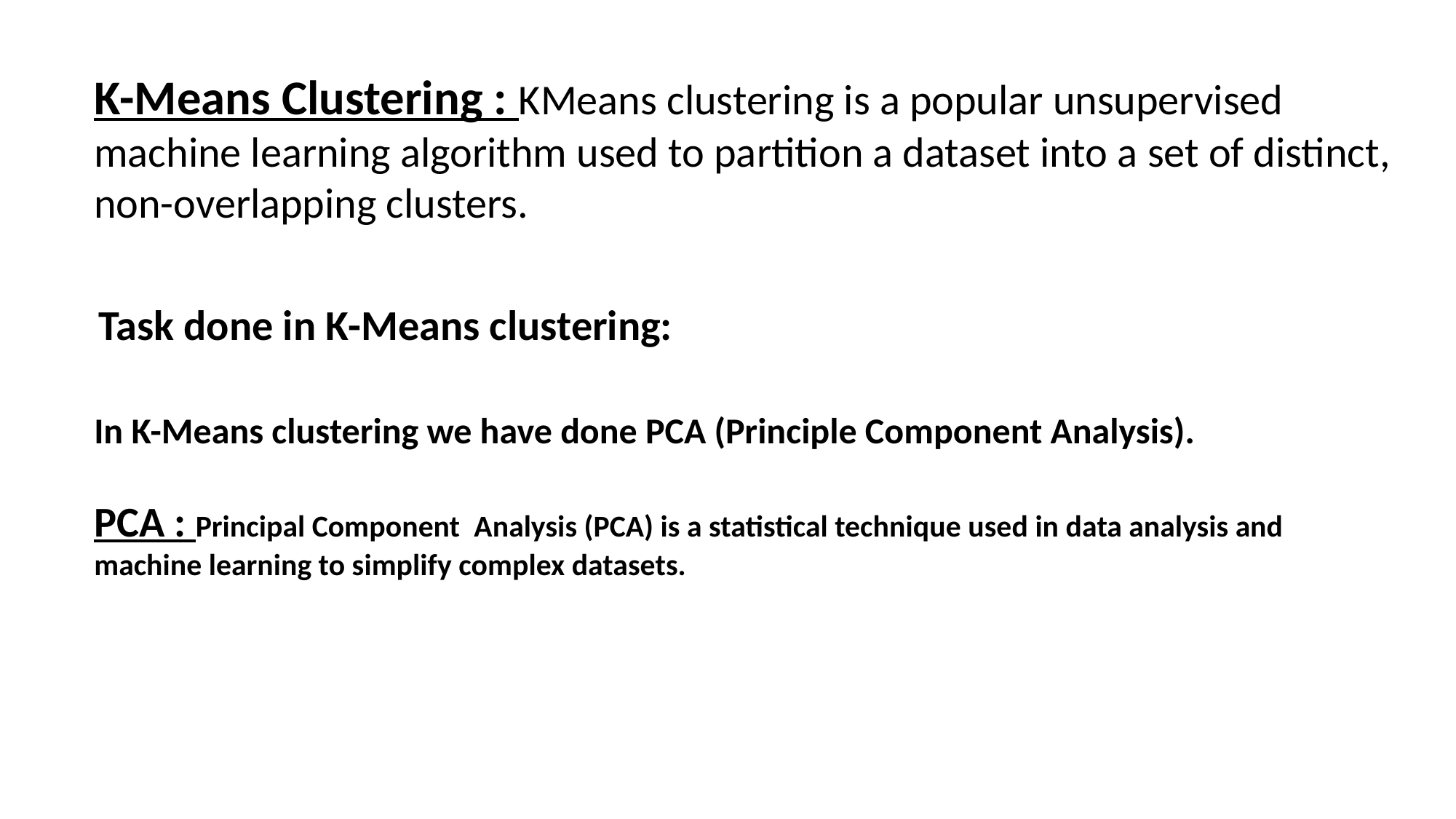

K-Means Clustering : KMeans clustering is a popular unsupervised machine learning algorithm used to partition a dataset into a set of distinct, non-overlapping clusters.

Task done in K-Means clustering:
In K-Means clustering we have done PCA (Principle Component Analysis).

PCA : Principal Component  Analysis (PCA) is a statistical technique used in data analysis and machine learning to simplify complex datasets.